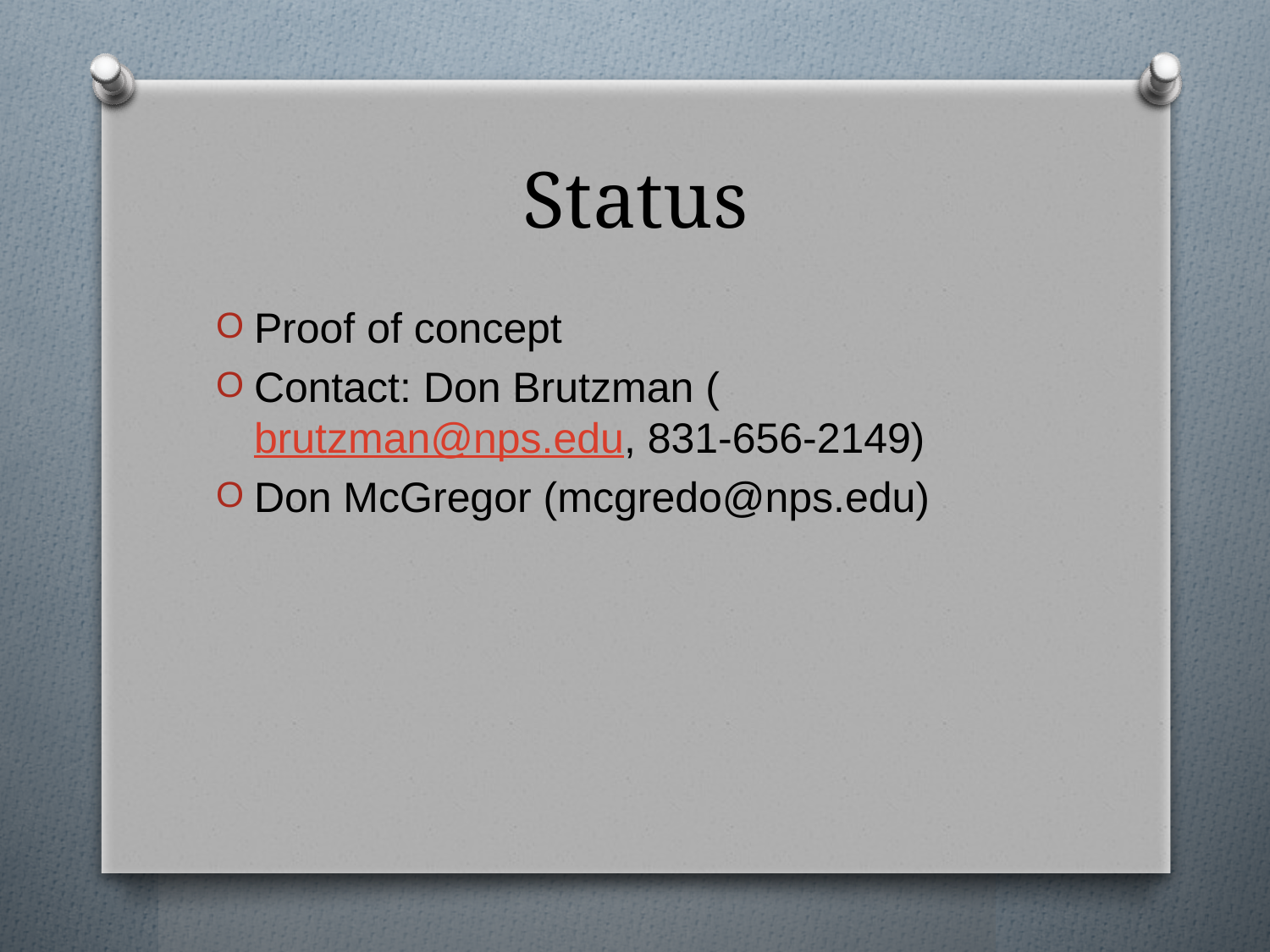

# Status
Proof of concept
Contact: Don Brutzman (brutzman@nps.edu, 831-656-2149)
Don McGregor (mcgredo@nps.edu)